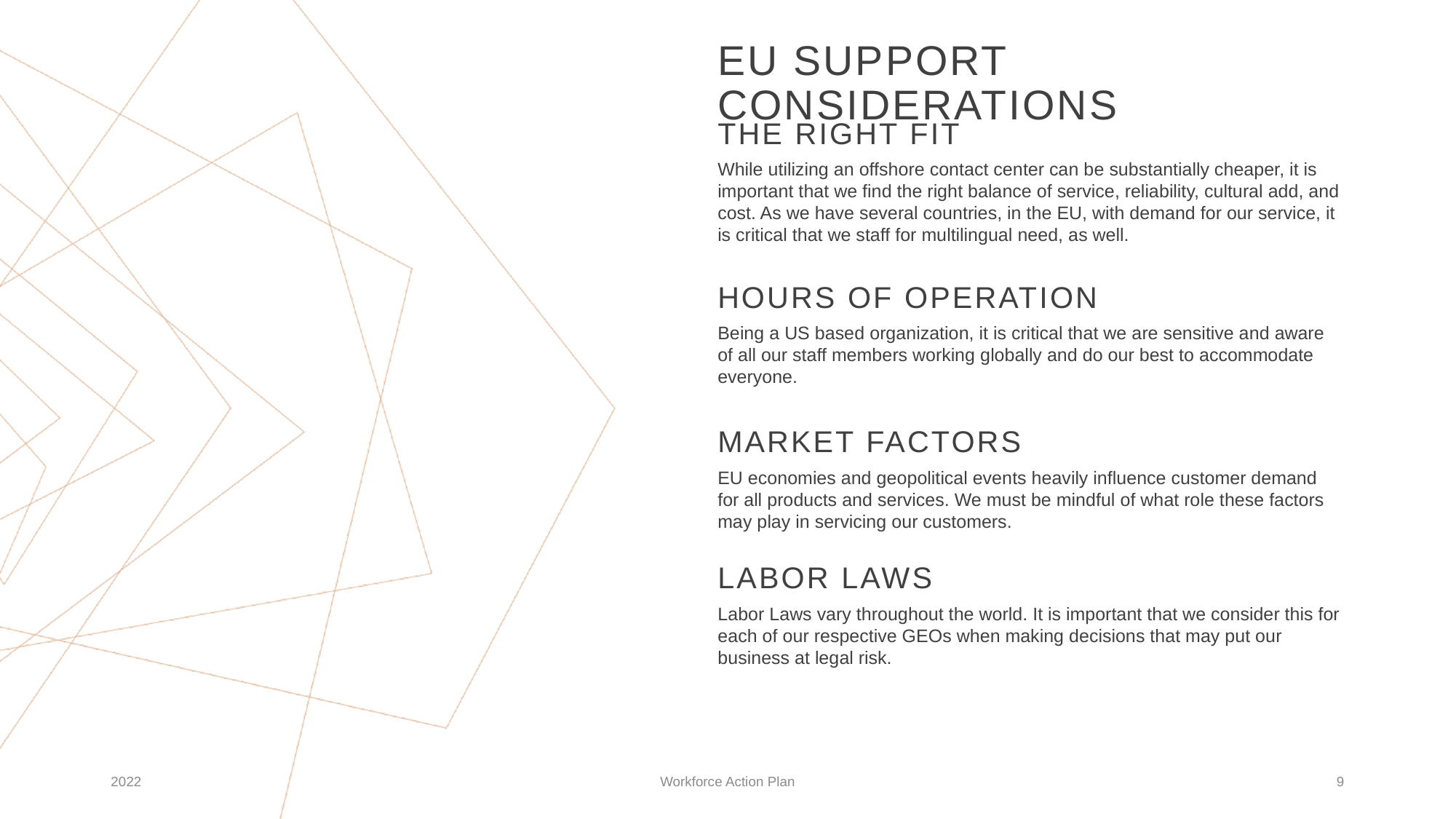

# EU Support Considerations
The Right Fit
While utilizing an offshore contact center can be substantially cheaper, it is important that we find the right balance of service, reliability, cultural add, and cost. As we have several countries, in the EU, with demand for our service, it is critical that we staff for multilingual need, as well.
Hours of Operation
Being a US based organization, it is critical that we are sensitive and aware of all our staff members working globally and do our best to accommodate everyone.
Market Factors
EU economies and geopolitical events heavily influence customer demand for all products and services. We must be mindful of what role these factors may play in servicing our customers.
Labor Laws
Labor Laws vary throughout the world. It is important that we consider this for each of our respective GEOs when making decisions that may put our business at legal risk.

2022
Workforce Action Plan
9